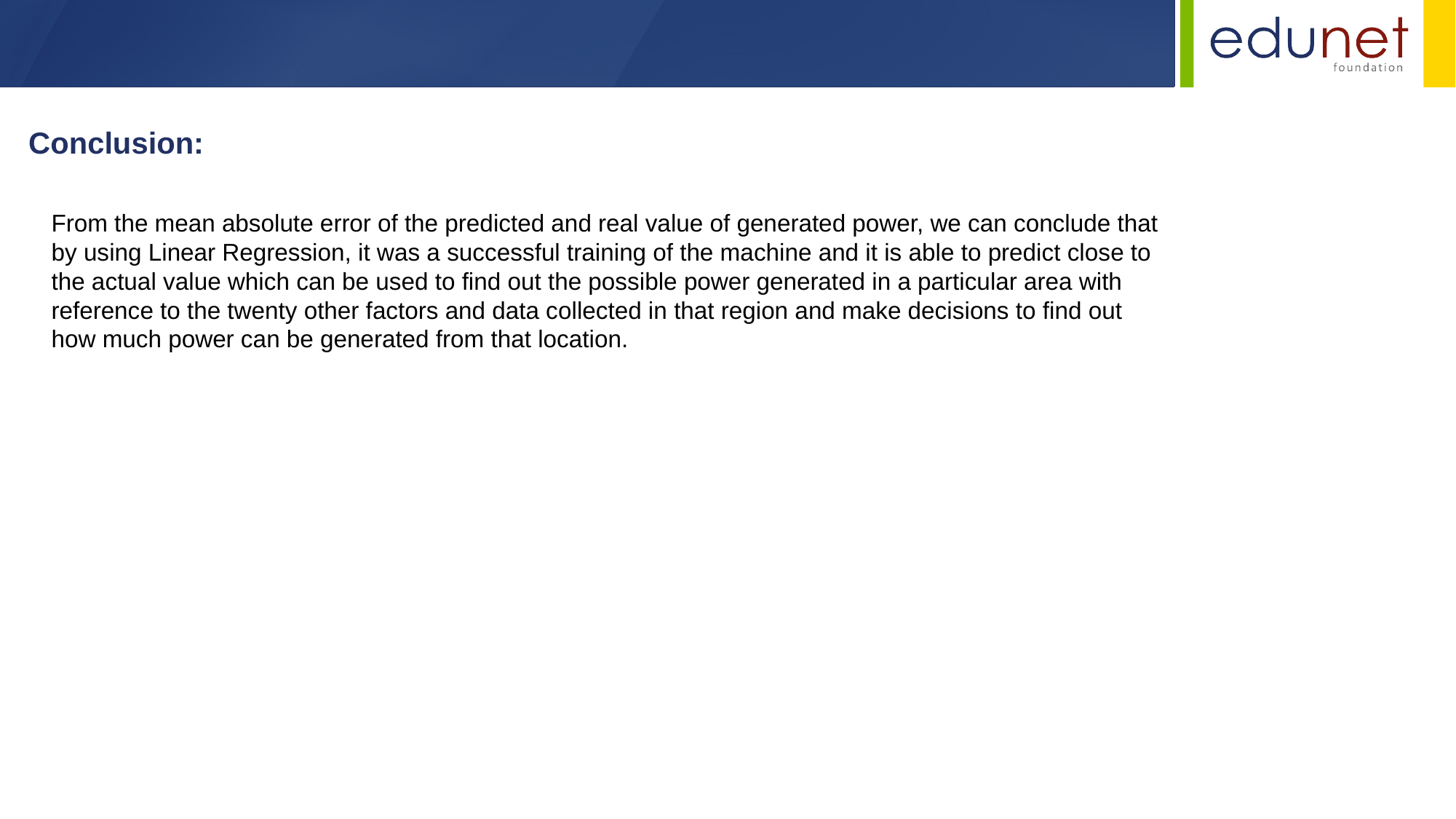

Conclusion:
From the mean absolute error of the predicted and real value of generated power, we can conclude that by using Linear Regression, it was a successful training of the machine and it is able to predict close to the actual value which can be used to find out the possible power generated in a particular area with reference to the twenty other factors and data collected in that region and make decisions to find out how much power can be generated from that location.